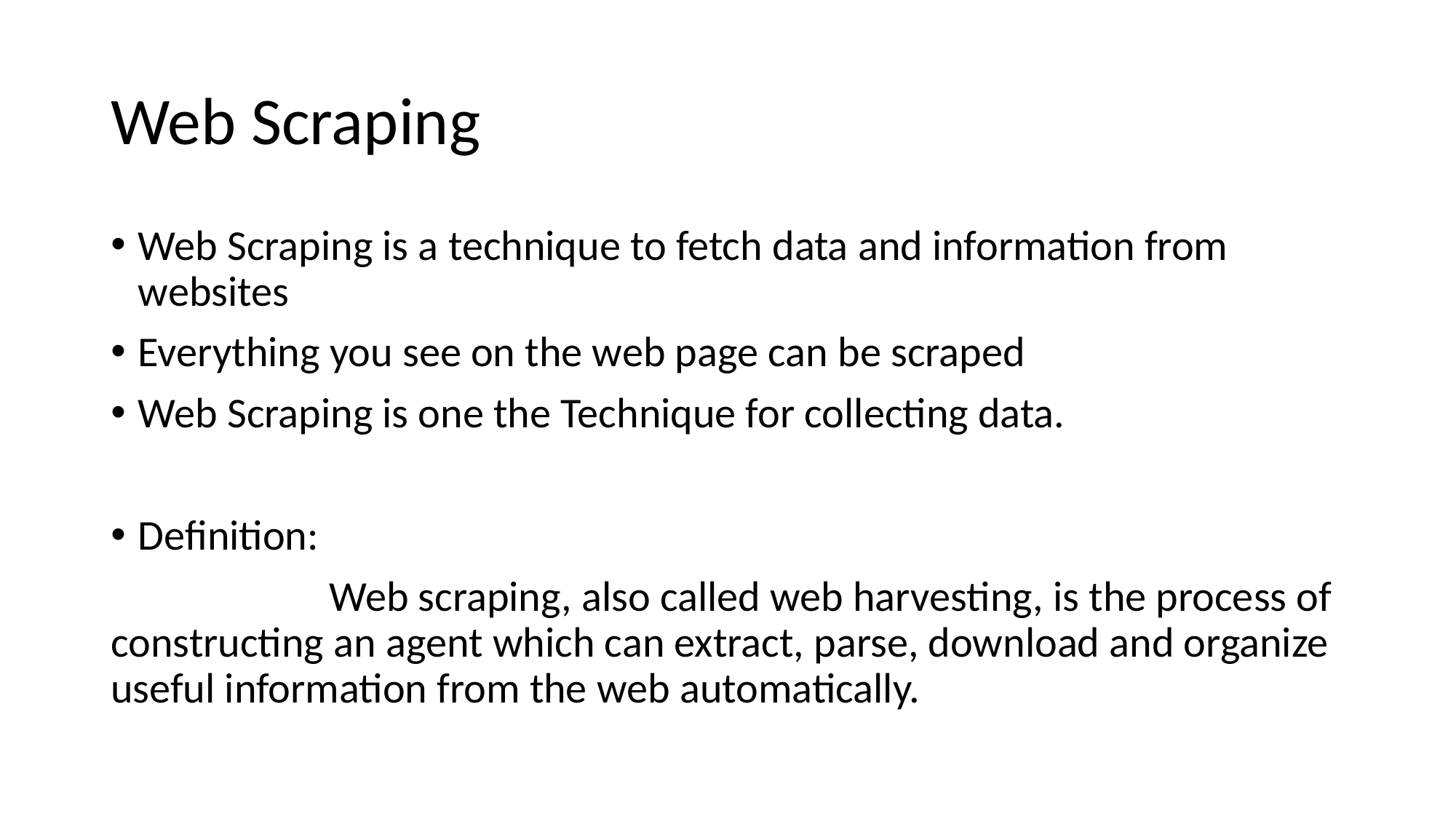

# Web Scraping
Web Scraping is a technique to fetch data and information from websites
Everything you see on the web page can be scraped
Web Scraping is one the Technique for collecting data.

Definition:
		Web scraping, also called web harvesting, is the process of constructing an agent which can extract, parse, download and organize useful information from the web automatically.